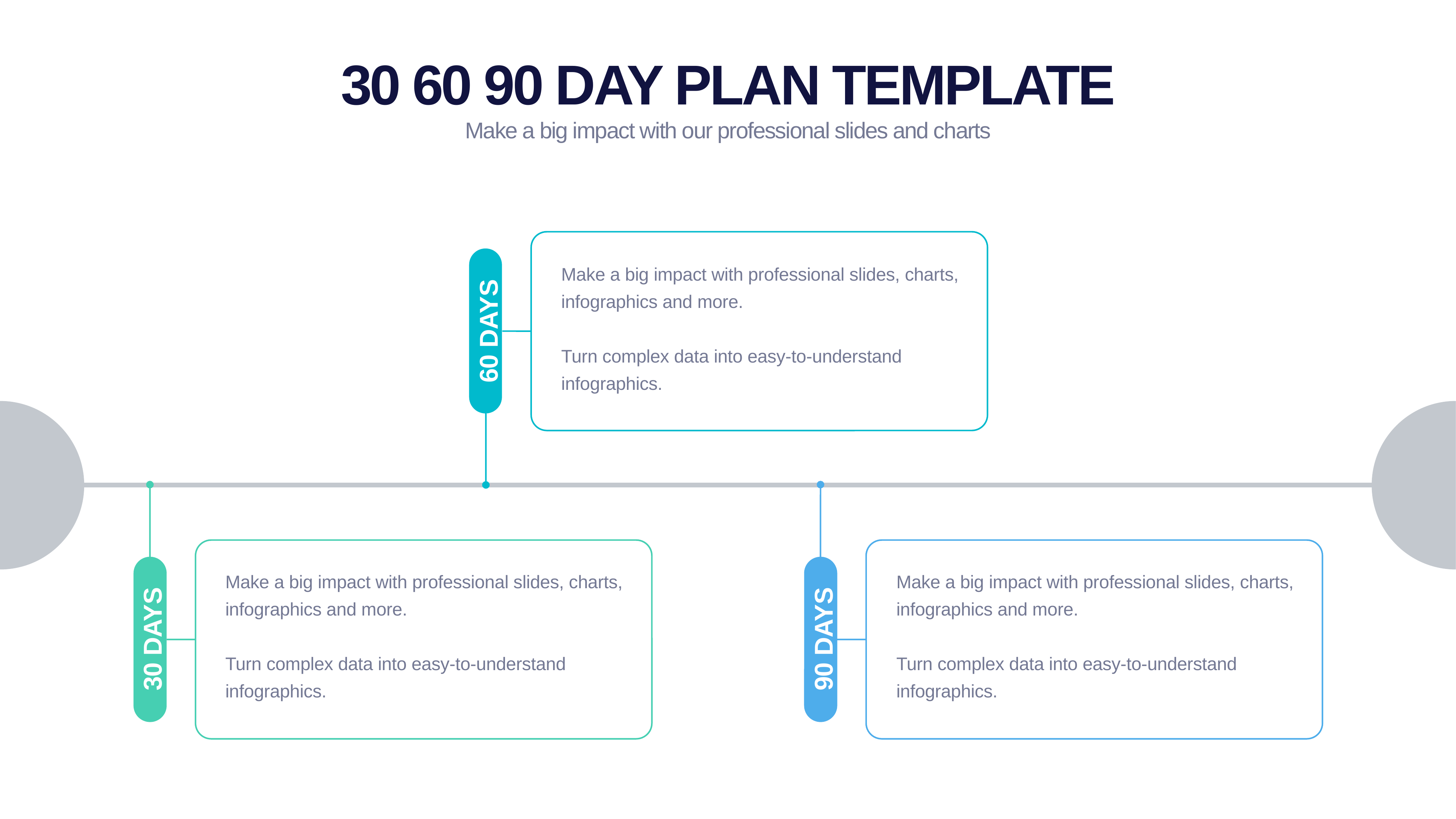

30 60 90 DAY PLAN TEMPLATE
Make a big impact with our professional slides and charts

Make a big impact with professional slides, charts, infographics and more.

Turn complex data into easy-to-understand infographics.
60 DAYS

Make a big impact with professional slides, charts, infographics and more.

Turn complex data into easy-to-understand infographics.
Make a big impact with professional slides, charts, infographics and more.

Turn complex data into easy-to-understand infographics.
30 DAYS
90 DAYS